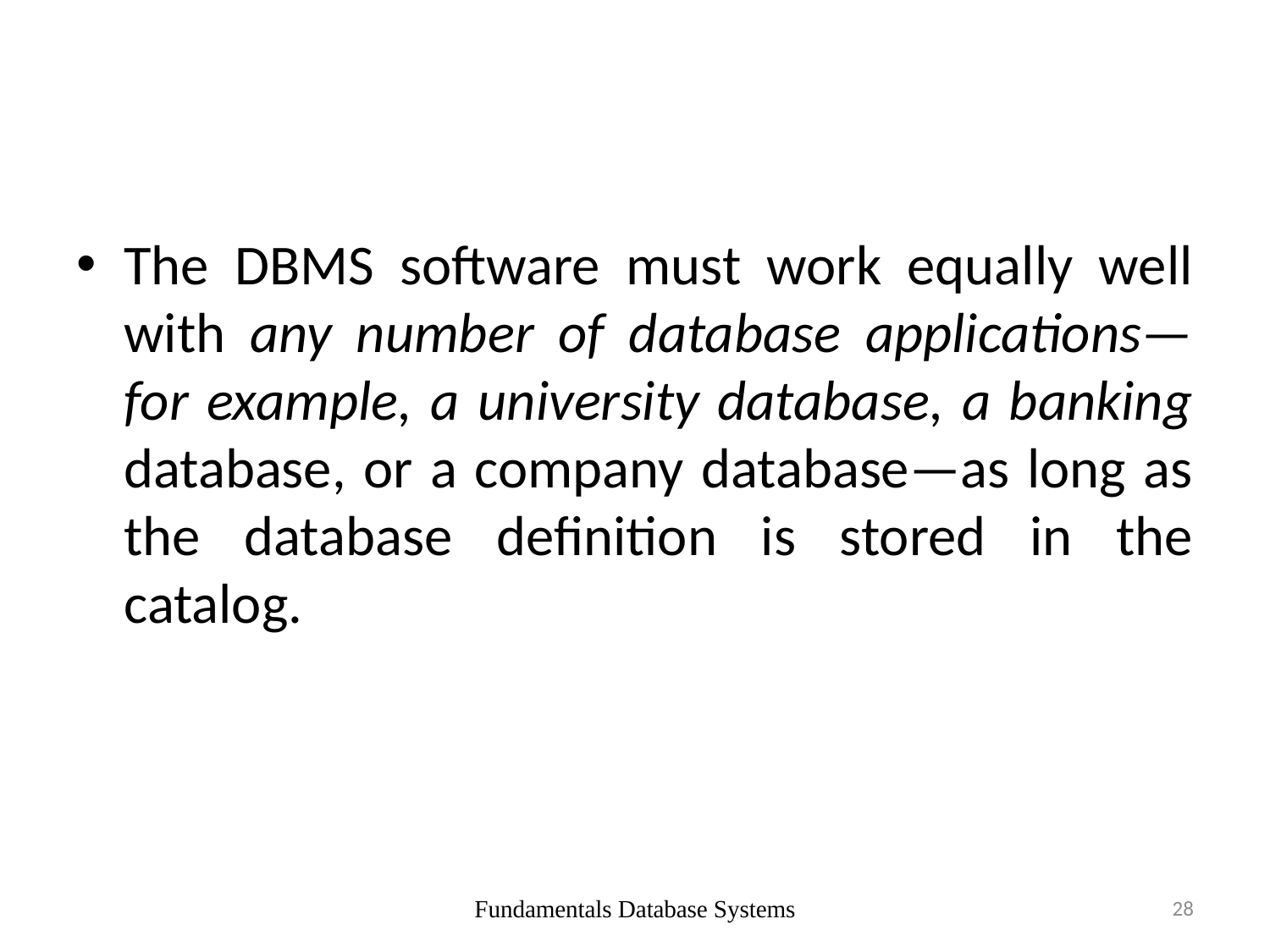

#
The DBMS software must work equally well with any number of database applications—for example, a university database, a banking database, or a company database—as long as the database definition is stored in the catalog.
Fundamentals Database Systems
28